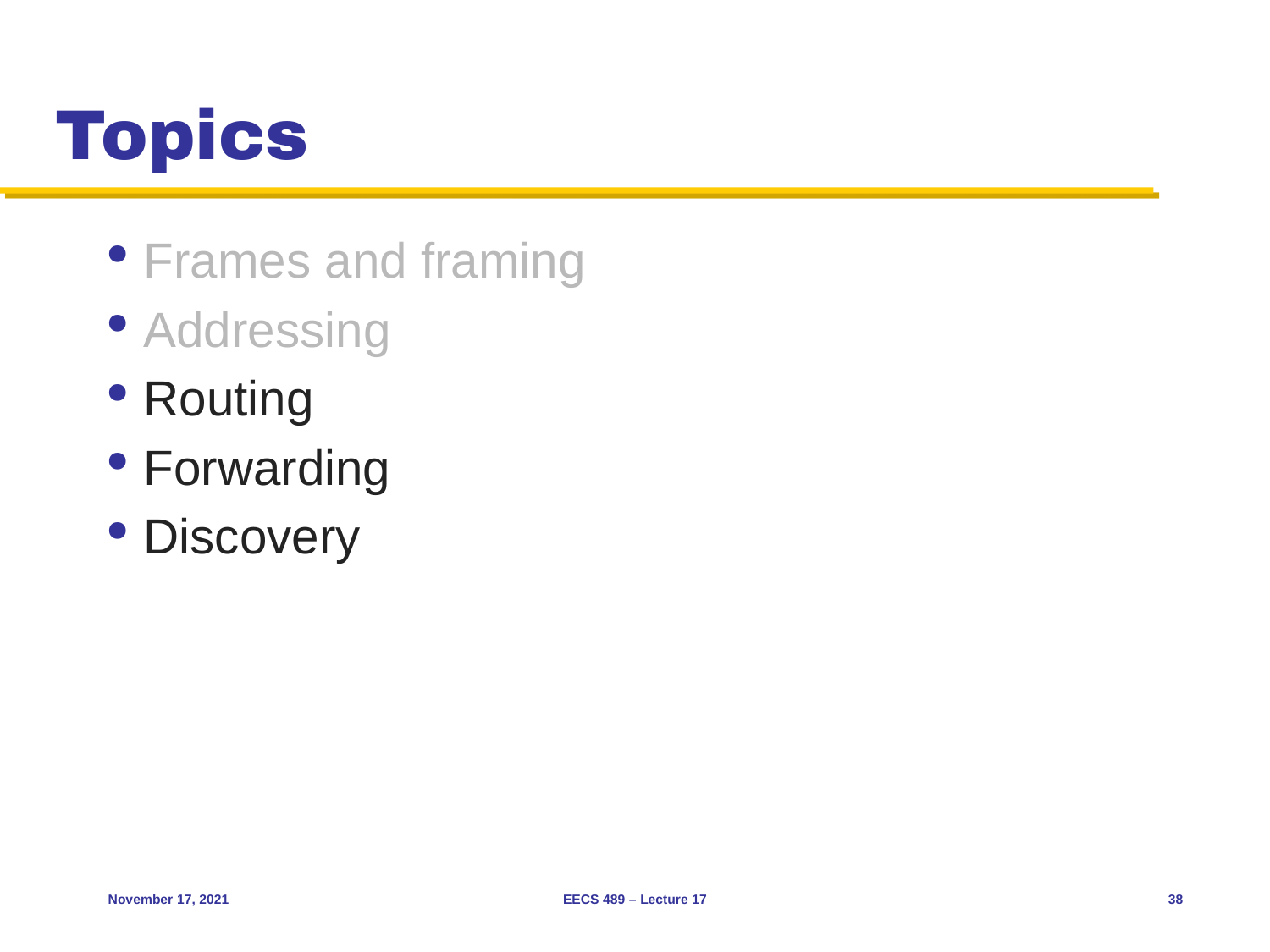

# Topics
Frames and framing
Addressing
Routing
Forwarding
Discovery
November 17, 2021
EECS 489 – Lecture 17
38